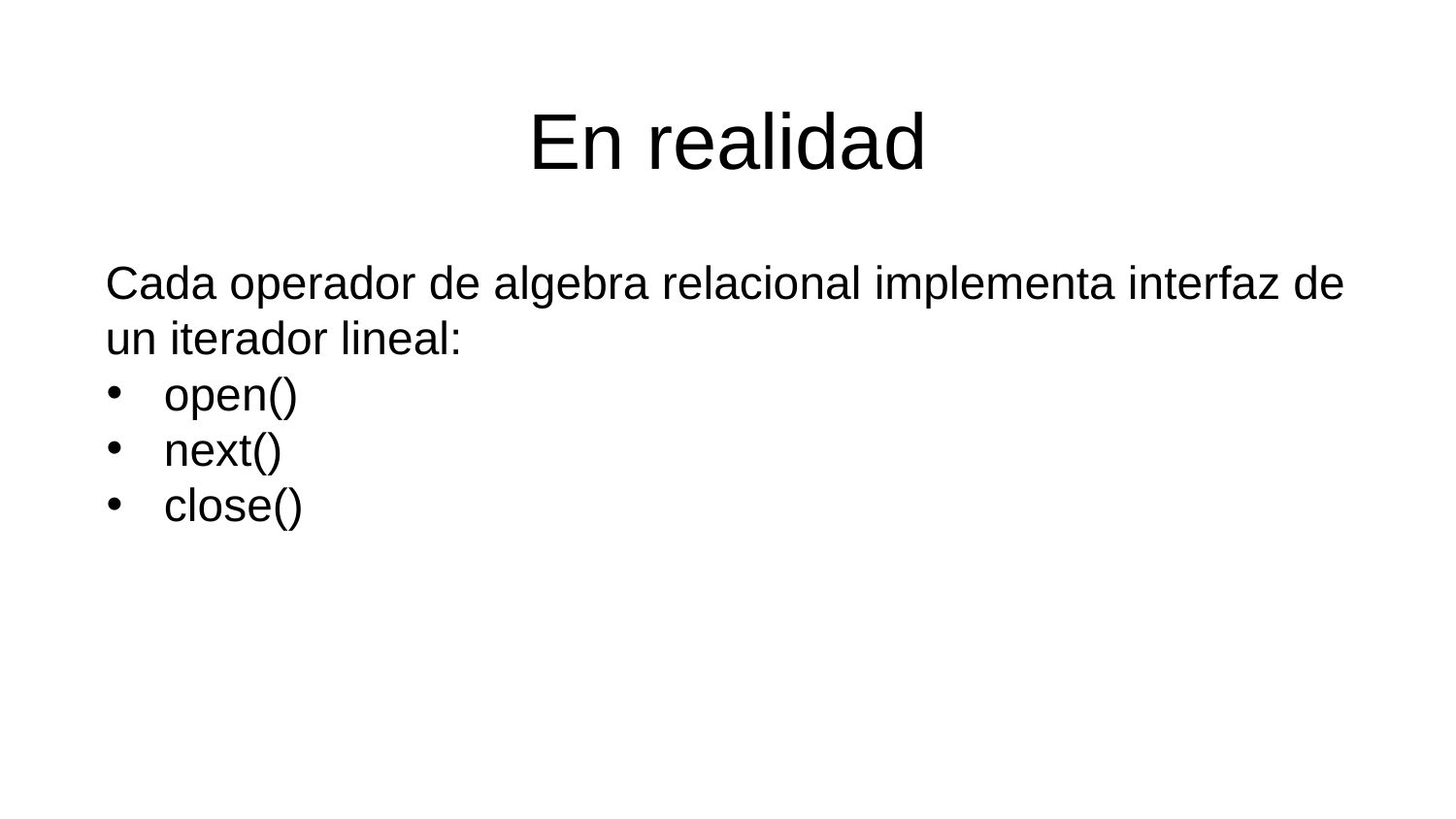

En realidad
Cada operador de algebra relacional implementa interfaz de un iterador lineal:
open()
next()
close()